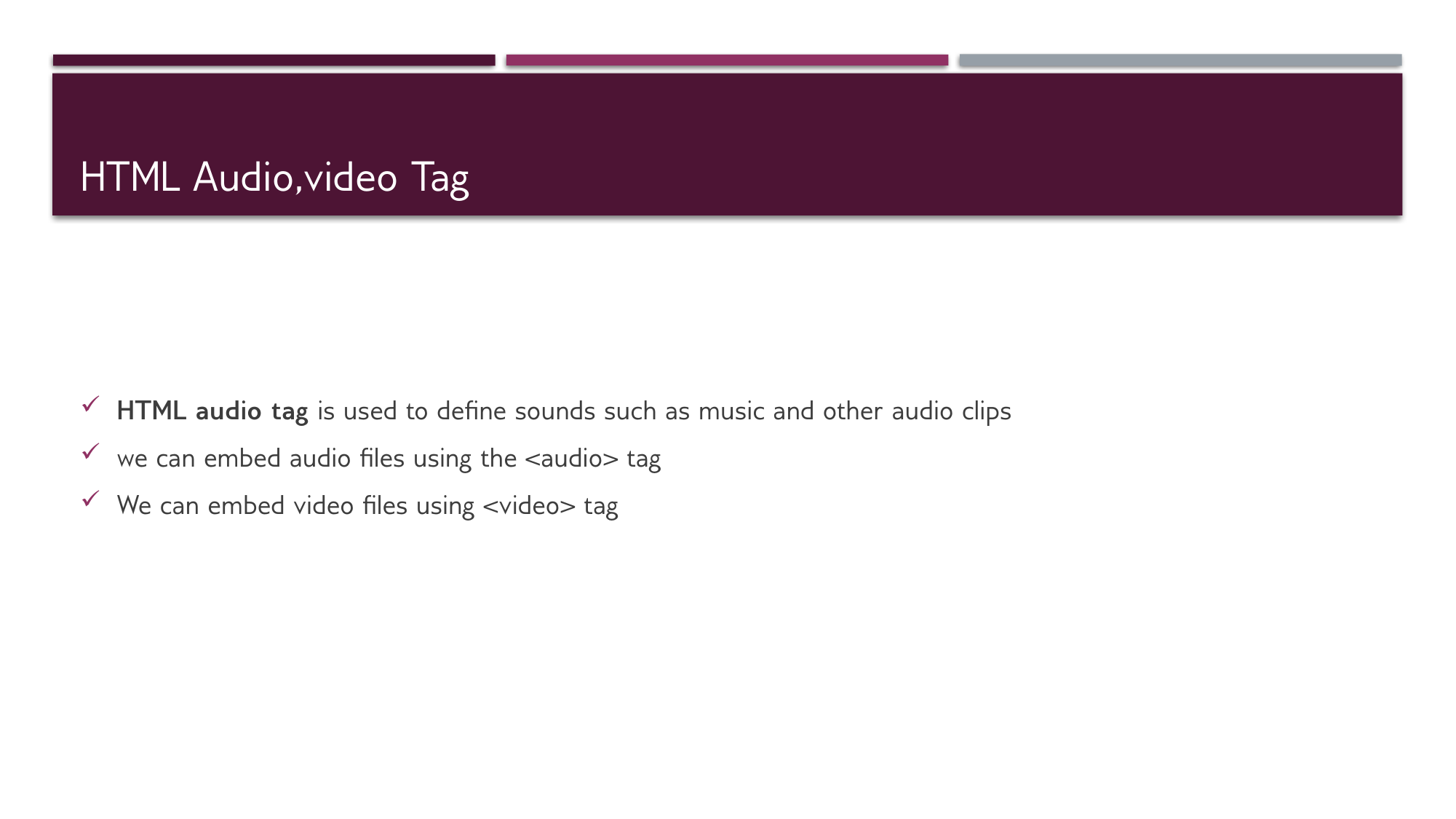

# HTML Audio,video Tag

HTML audio tag is used to define sounds such as music and other audio clips
we can embed audio files using the <audio> tag
We can embed video files using <video> tag